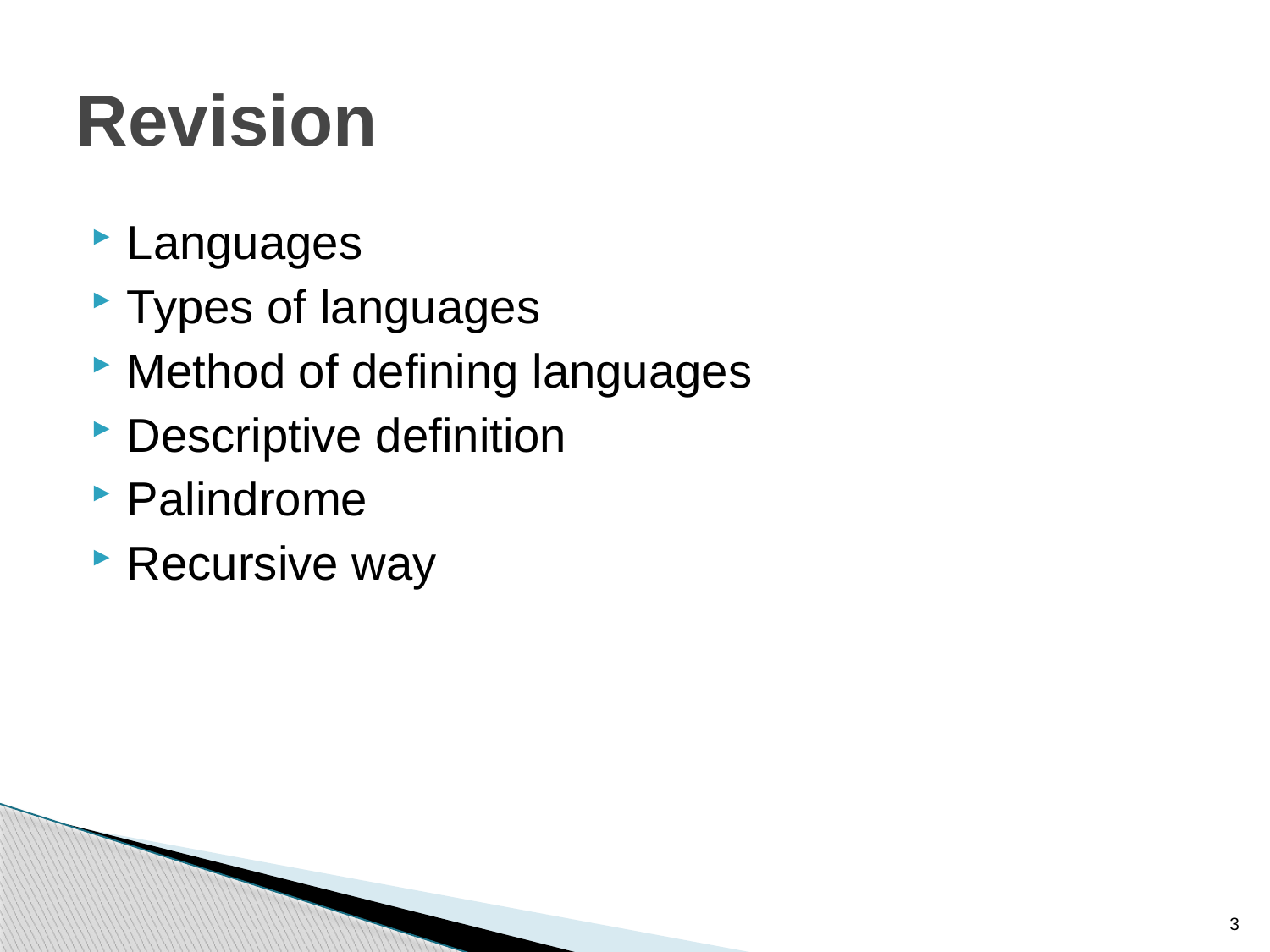

# Revision
Languages
Types of languages
Method of defining languages
Descriptive definition
Palindrome
Recursive way
3